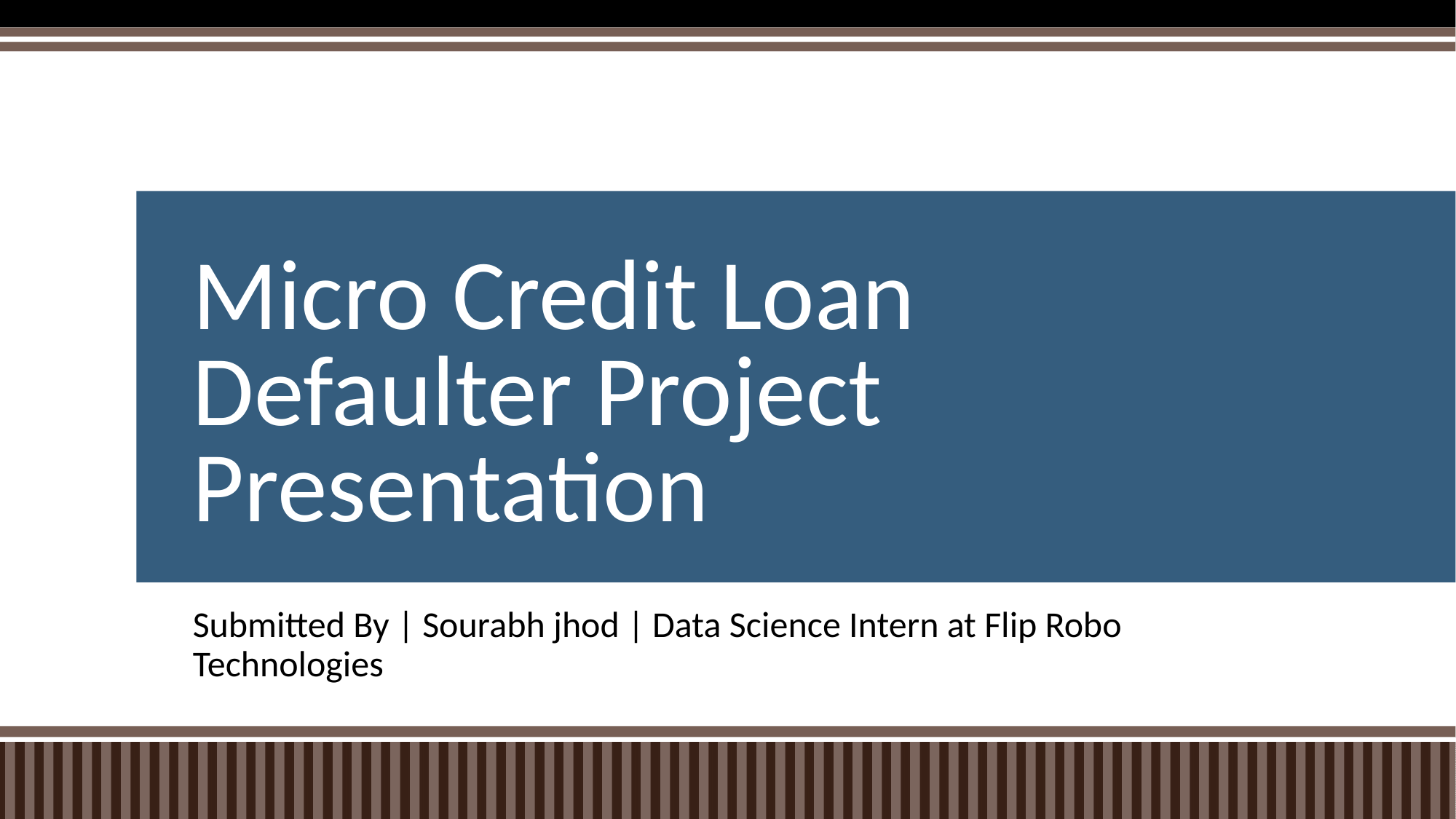

# Micro Credit Loan Defaulter Project Presentation
Submitted By | Sourabh jhod | Data Science Intern at Flip Robo Technologies